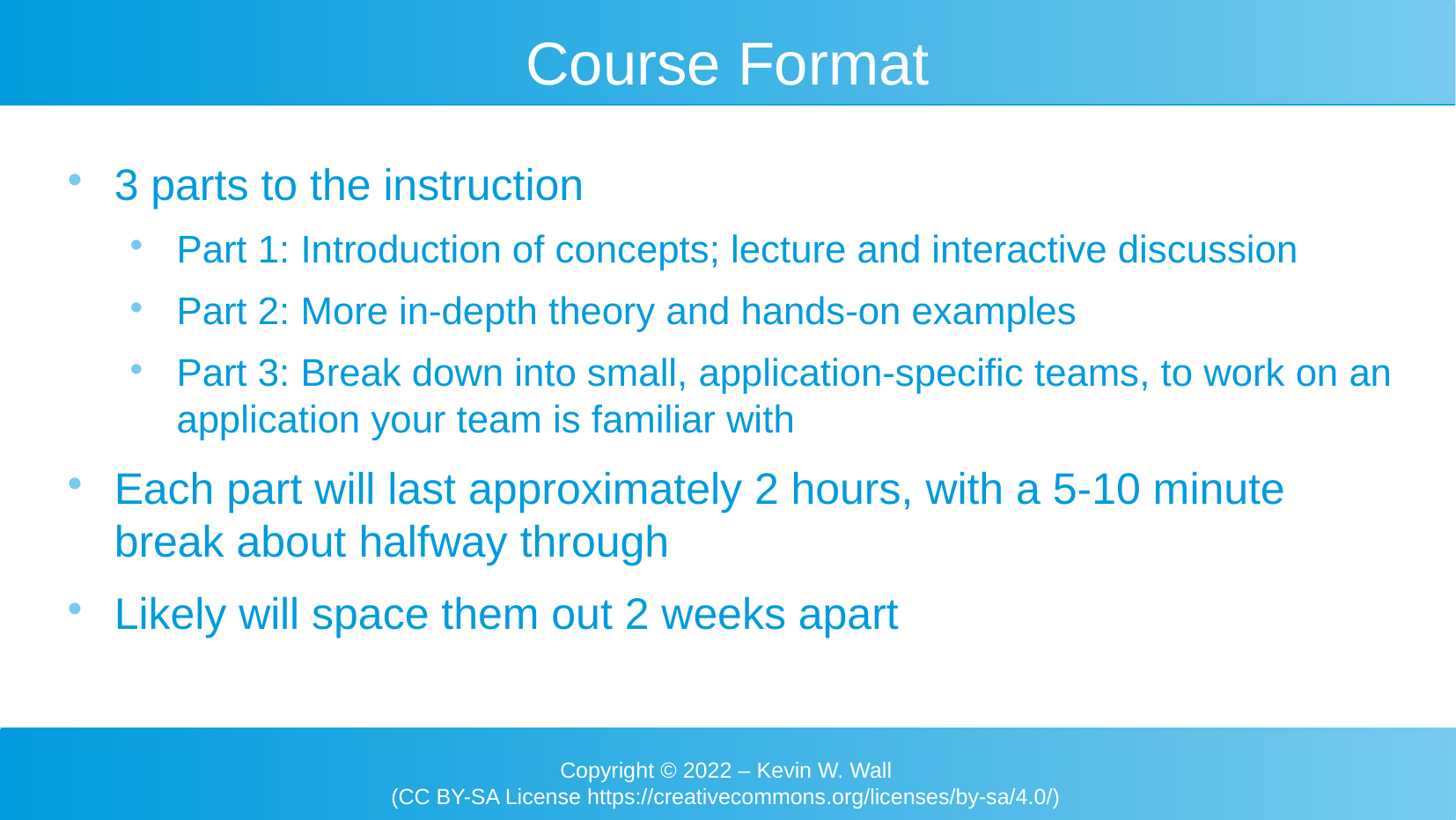

Course Format
3 parts to the instruction
Part 1: Introduction of concepts; lecture and interactive discussion
Part 2: More in-depth theory and hands-on examples
Part 3: Break down into small, application-specific teams, to work on an application your team is familiar with
Each part will last approximately 2 hours, with a 5-10 minute break about halfway through
Likely will space them out 2 weeks apart